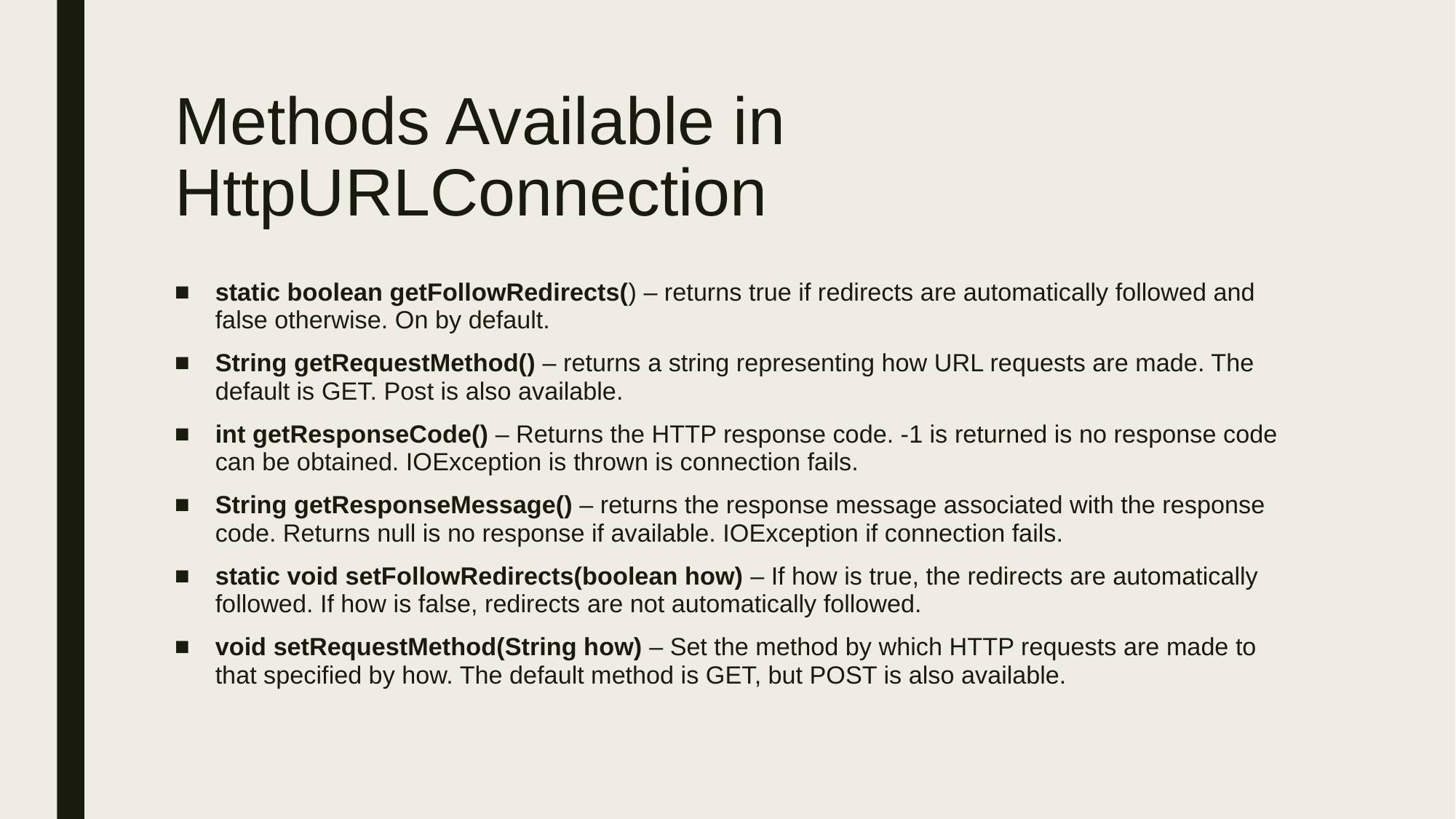

# Methods Available in HttpURLConnection
static boolean getFollowRedirects() – returns true if redirects are automatically followed and false otherwise. On by default.
String getRequestMethod() – returns a string representing how URL requests are made. The default is GET. Post is also available.
int getResponseCode() – Returns the HTTP response code. -1 is returned is no response code can be obtained. IOException is thrown is connection fails.
String getResponseMessage() – returns the response message associated with the response code. Returns null is no response if available. IOException if connection fails.
static void setFollowRedirects(boolean how) – If how is true, the redirects are automatically followed. If how is false, redirects are not automatically followed.
void setRequestMethod(String how) – Set the method by which HTTP requests are made to that specified by how. The default method is GET, but POST is also available.